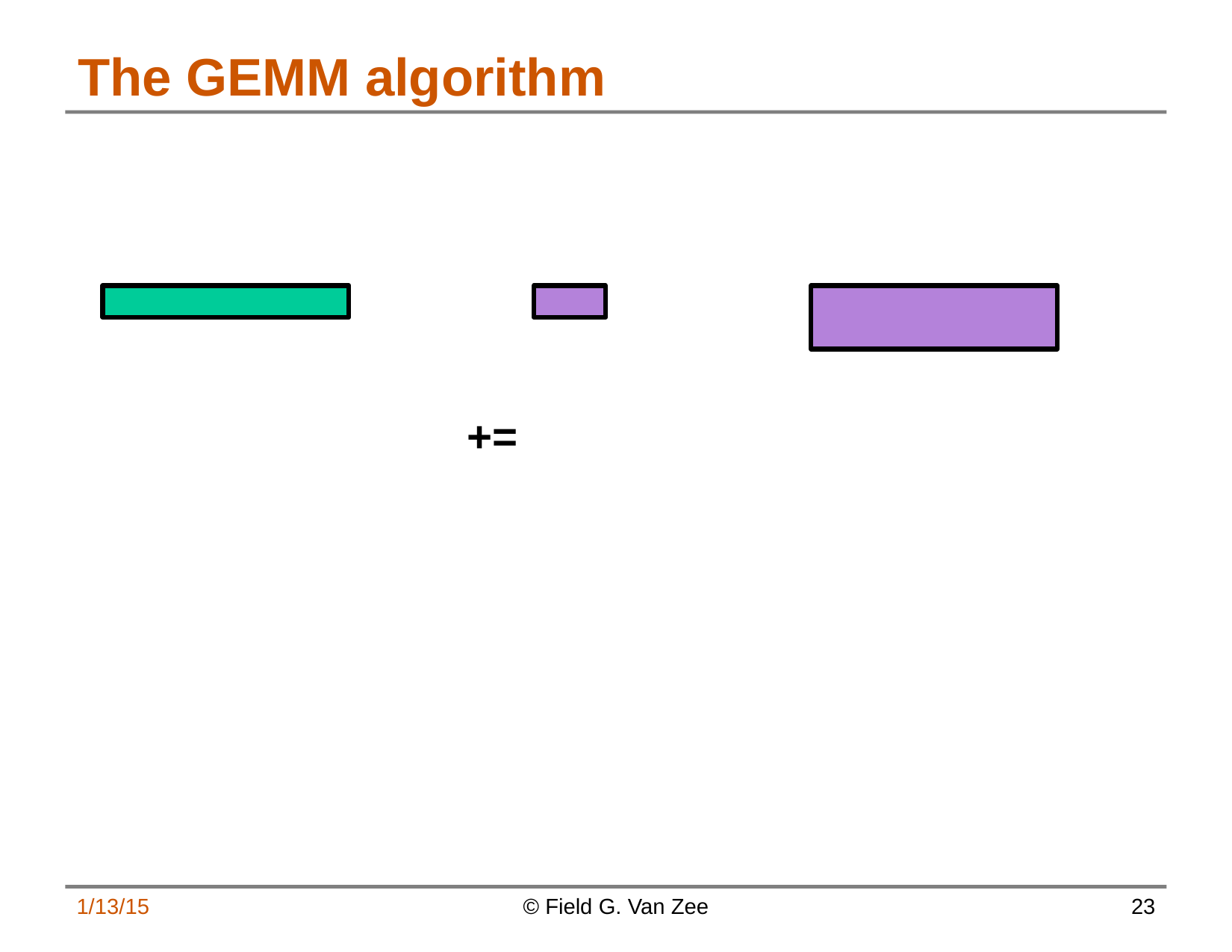

# The GEMM algorithm

+=
1/13/15
© Field G. Van Zee
23